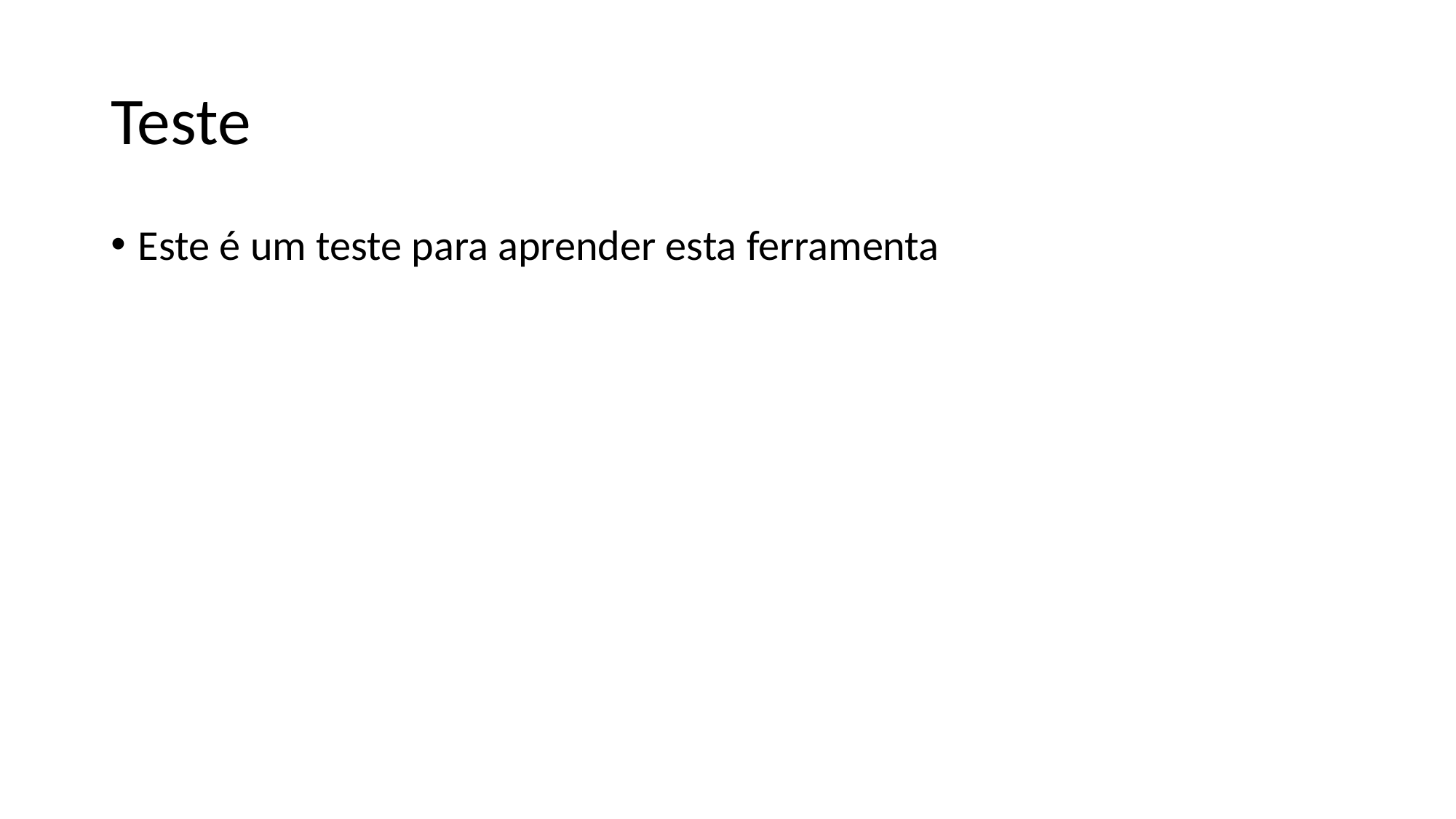

# Teste
Este é um teste para aprender esta ferramenta